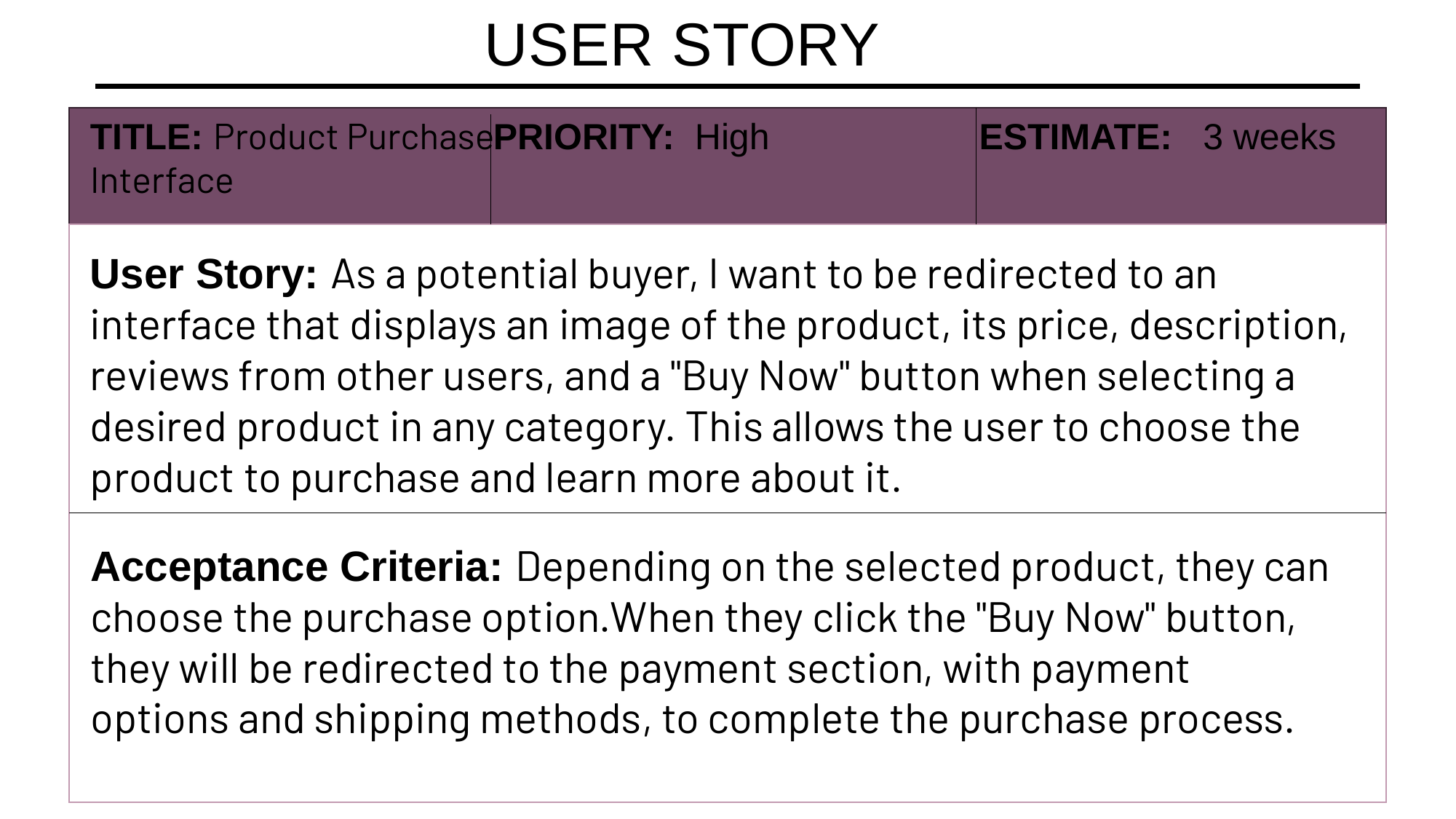

# USER STORY
TITLE: Product Purchase Interface

PRIORITY:  High
ESTIMATE:   3 weeks

User Story: As a potential buyer, I want to be redirected to an interface that displays an image of the product, its price, description, reviews from other users, and a "Buy Now" button when selecting a desired product in any category. This allows the user to choose the product to purchase and learn more about it.
Acceptance Criteria: Depending on the selected product, they can choose the purchase option.When they click the "Buy Now" button, they will be redirected to the payment section, with payment options and shipping methods, to complete the purchase process.